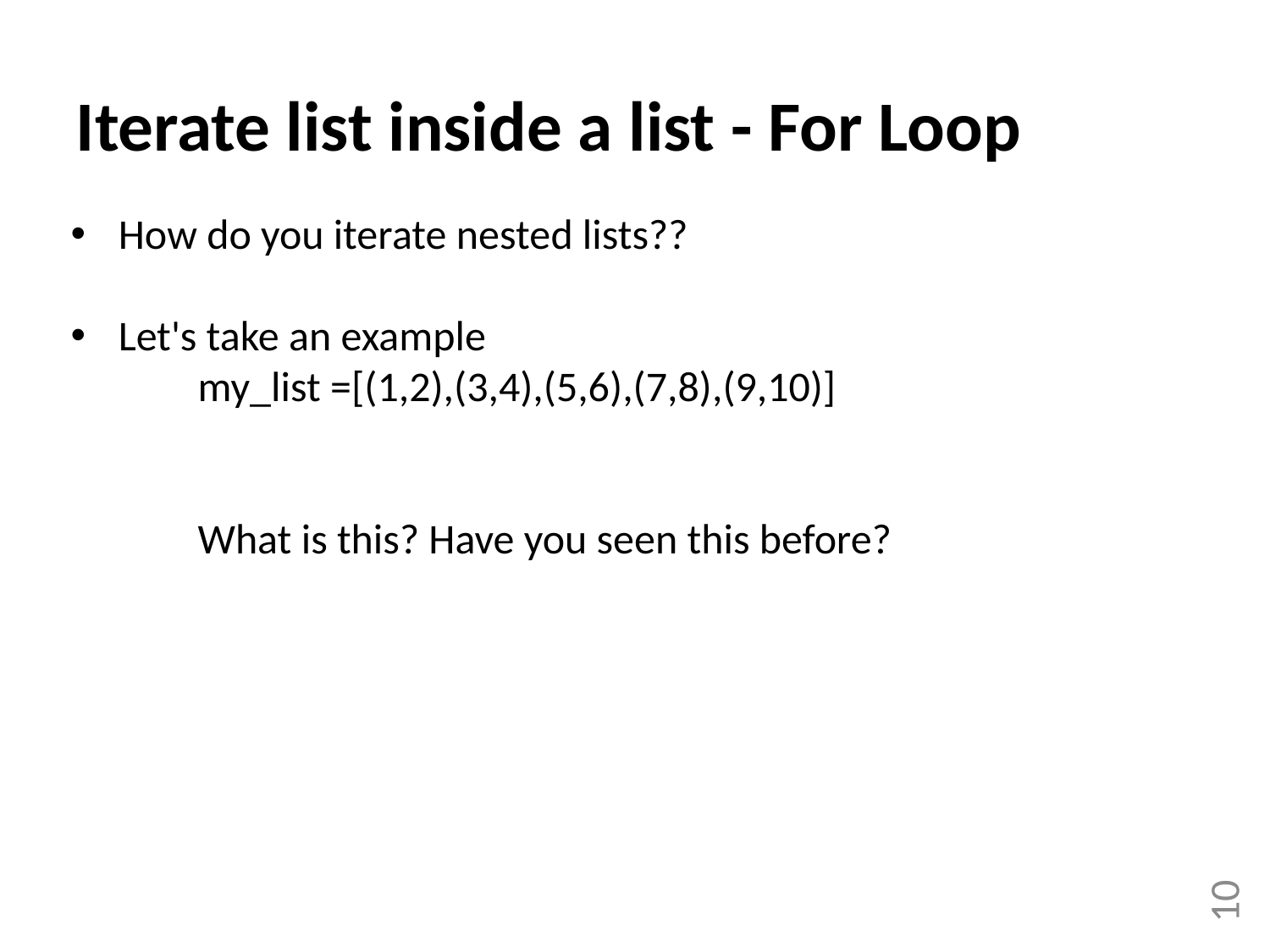

Iterate list inside a list - For Loop
How do you iterate nested lists??

Let's take an example
	my_list =[(1,2),(3,4),(5,6),(7,8),(9,10)]

	What is this? Have you seen this before?

10